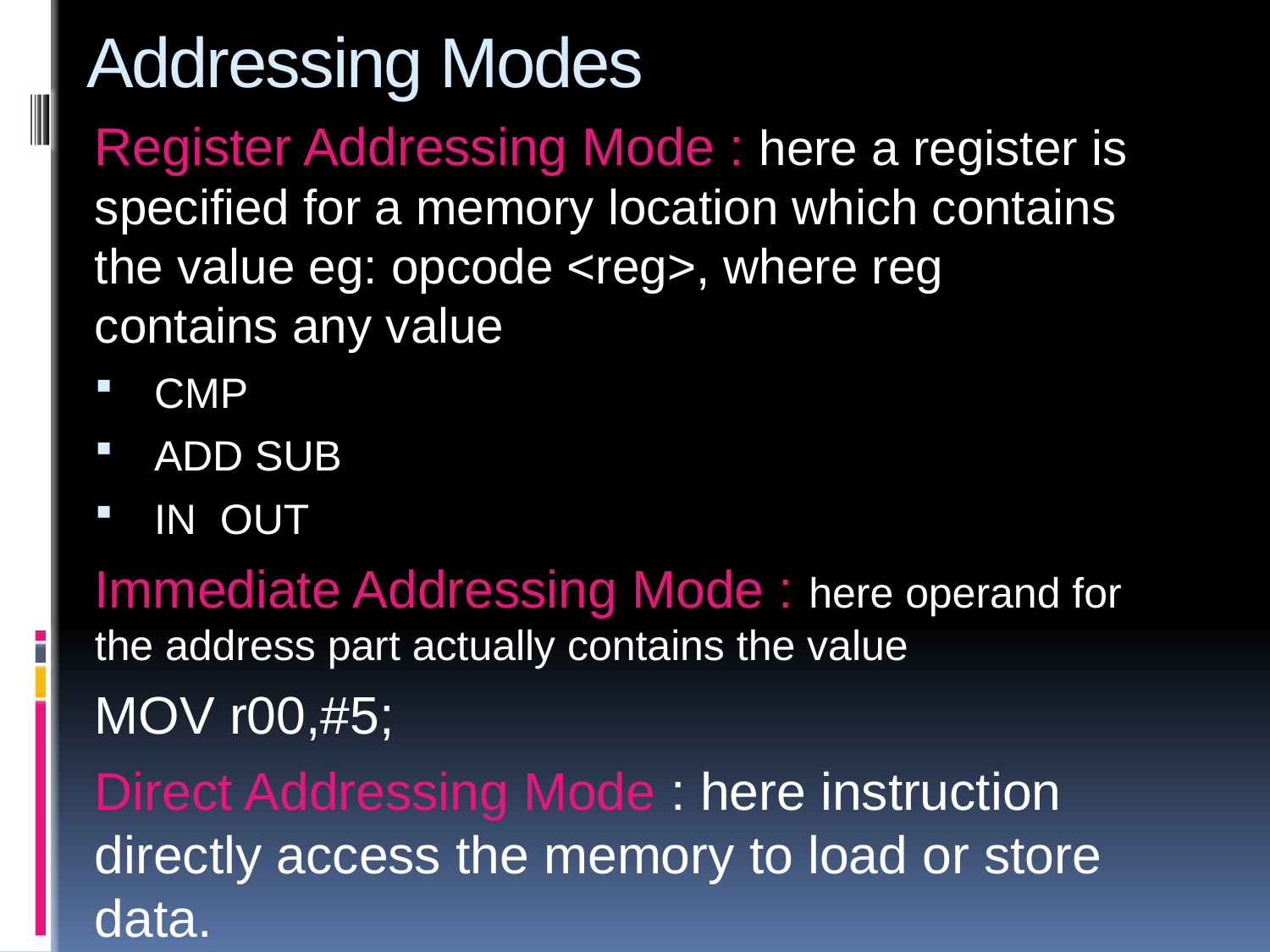

# Addressing Modes
Register Addressing Mode : here a register is specified for a memory location which contains the value eg: opcode <reg>, where reg contains any value
 CMP
 ADD SUB
 IN  OUT
Immediate Addressing Mode : here operand for the address part actually contains the value
MOV r00,#5;
Direct Addressing Mode : here instruction directly access the memory to load or store data.